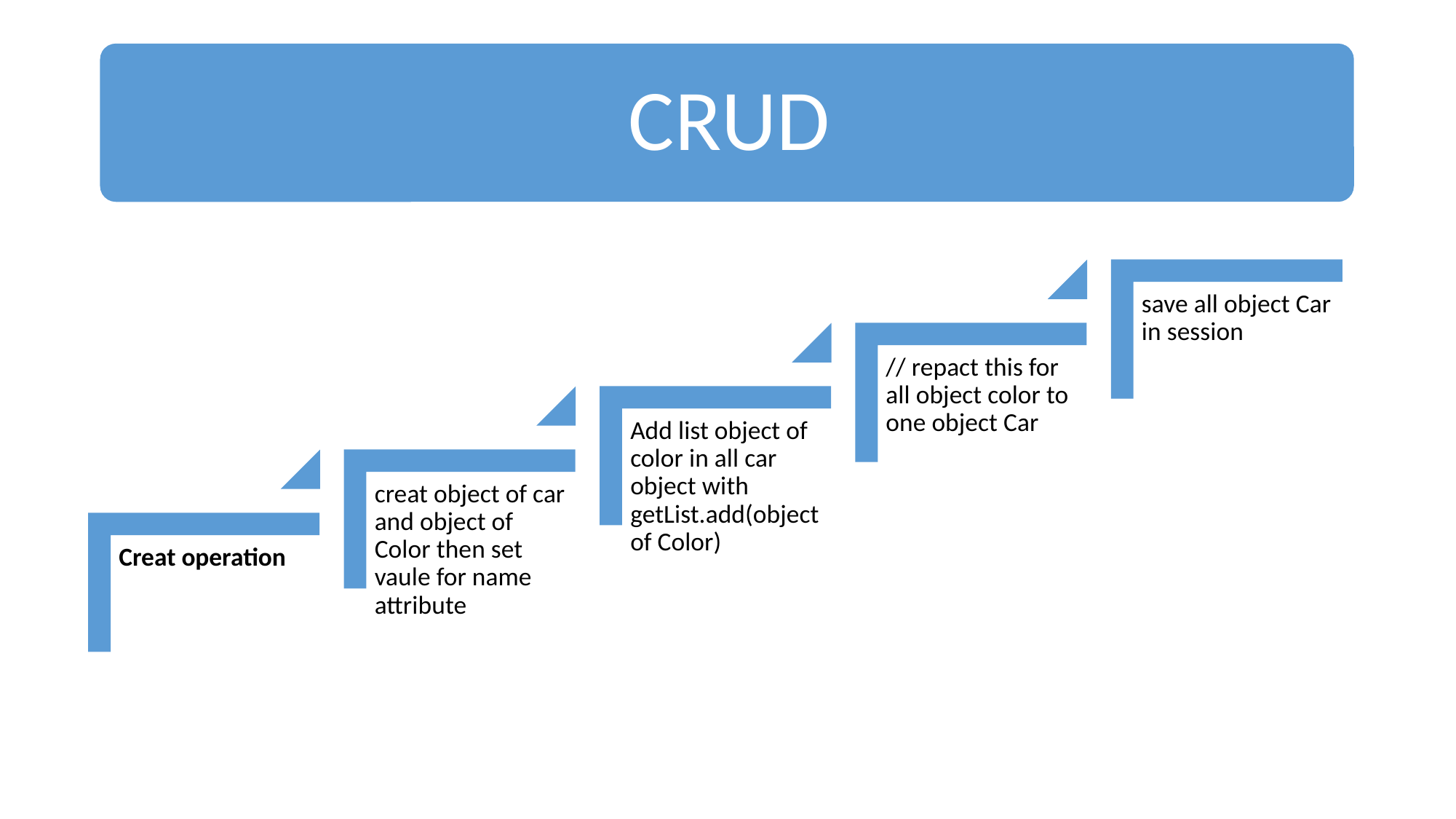

CRUD
Creat operation
creat object of car and object of Color then set vaule for name attribute
Add list object of color in all car object with getList.add(object of Color)
// repact this for all object color to one object Car
save all object Car in session